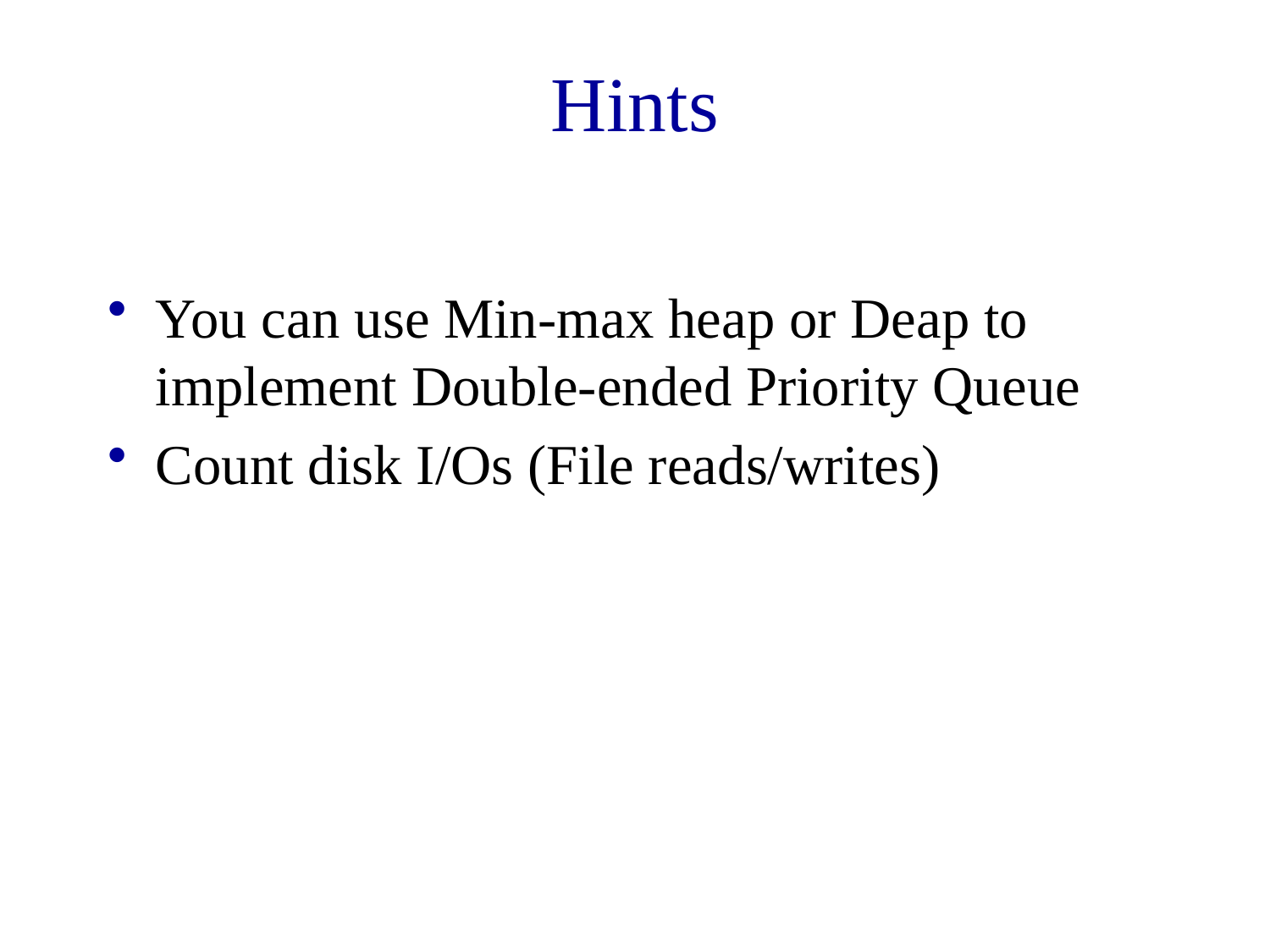

# Hints
You can use Min-max heap or Deap to implement Double-ended Priority Queue
Count disk I/Os (File reads/writes)